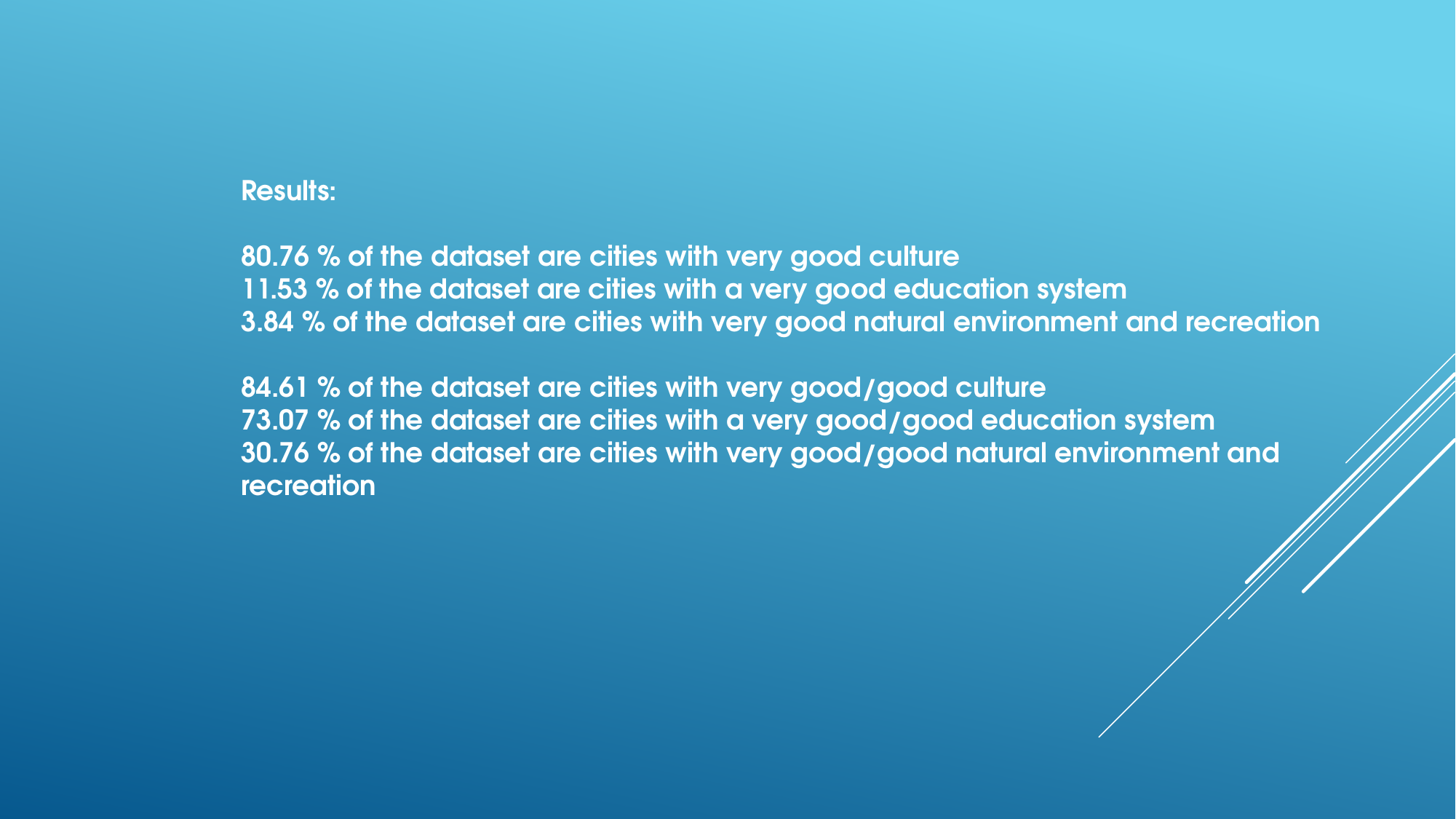

Results:

80.76 % of the dataset are cities with very good culture
11.53 % of the dataset are cities with a very good education system
3.84 % of the dataset are cities with very good natural environment and recreation

84.61 % of the dataset are cities with very good/good culture
73.07 % of the dataset are cities with a very good/good education system
30.76 % of the dataset are cities with very good/good natural environment and recreation